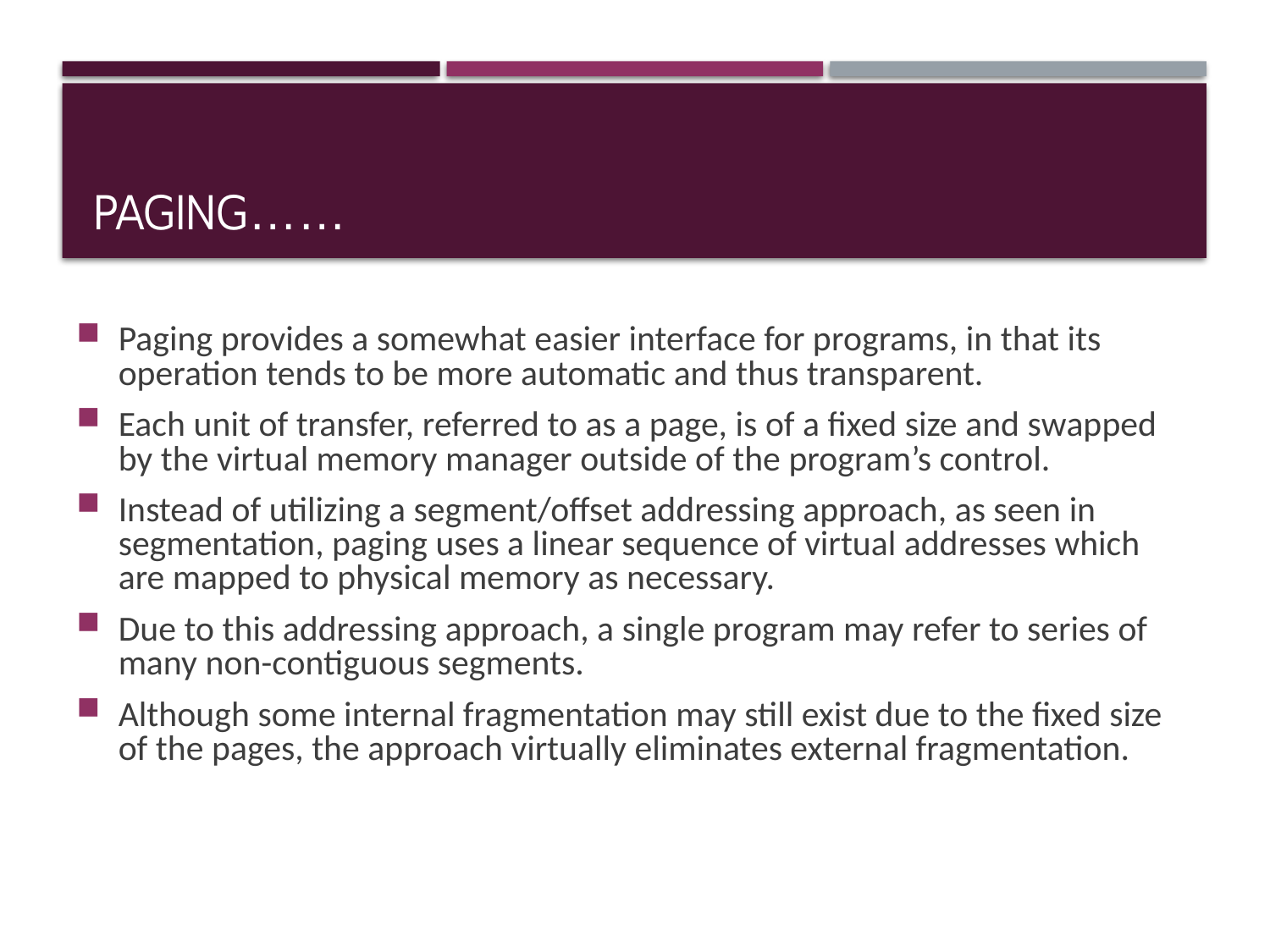

# Paging……
Paging provides a somewhat easier interface for programs, in that its operation tends to be more automatic and thus transparent.
Each unit of transfer, referred to as a page, is of a fixed size and swapped by the virtual memory manager outside of the program’s control.
Instead of utilizing a segment/offset addressing approach, as seen in segmentation, paging uses a linear sequence of virtual addresses which are mapped to physical memory as necessary.
Due to this addressing approach, a single program may refer to series of many non-contiguous segments.
Although some internal fragmentation may still exist due to the fixed size of the pages, the approach virtually eliminates external fragmentation.